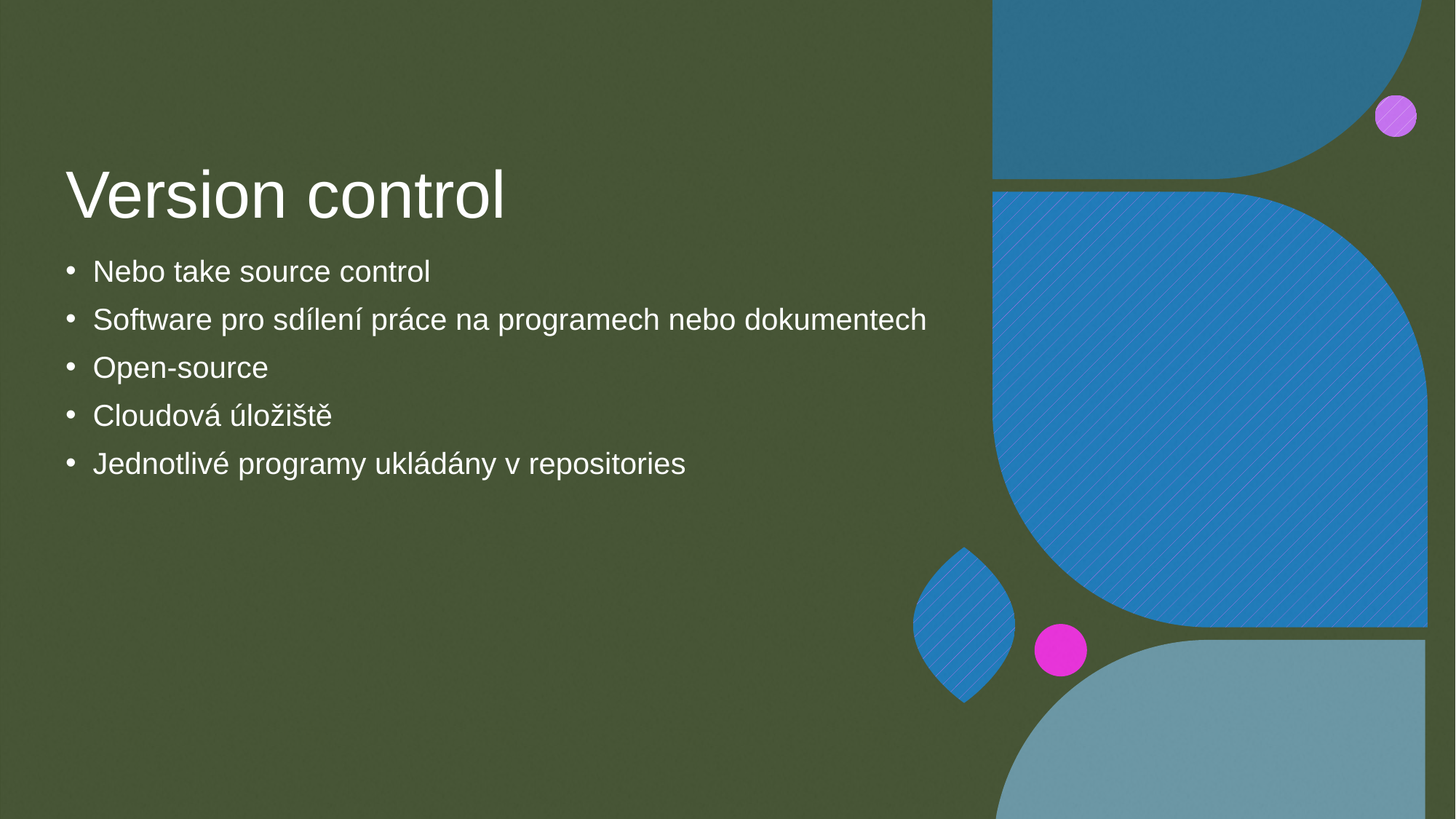

# Version control
Nebo take source control
Software pro sdílení práce na programech nebo dokumentech
Open-source
Cloudová úložiště
Jednotlivé programy ukládány v repositories